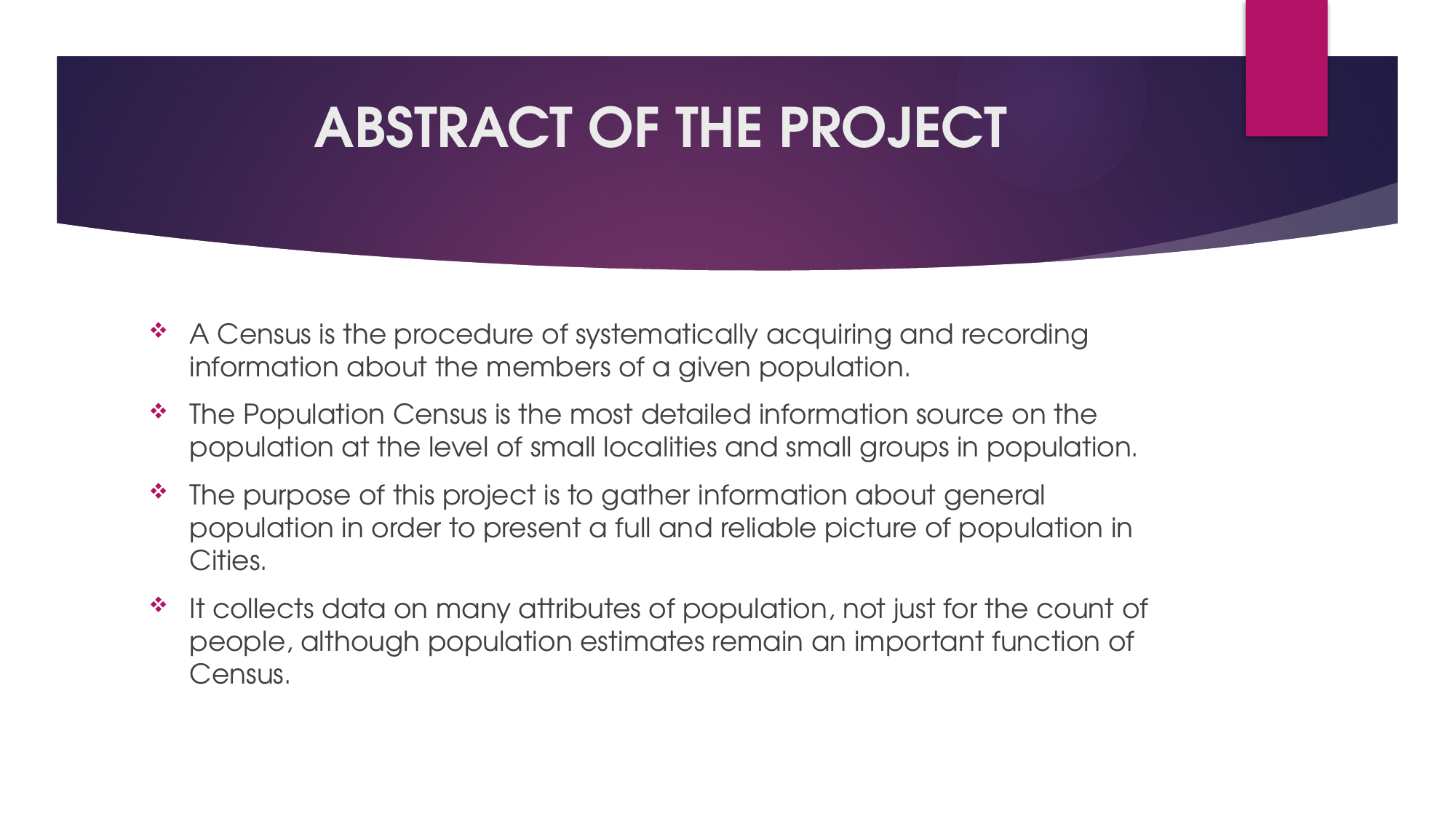

# Abstract of the project
A Census is the procedure of systematically acquiring and recording information about the members of a given population.
The Population Census is the most detailed information source on the population at the level of small localities and small groups in population.
The purpose of this project is to gather information about general population in order to present a full and reliable picture of population in Cities.
It collects data on many attributes of population, not just for the count of people, although population estimates remain an important function of Census.